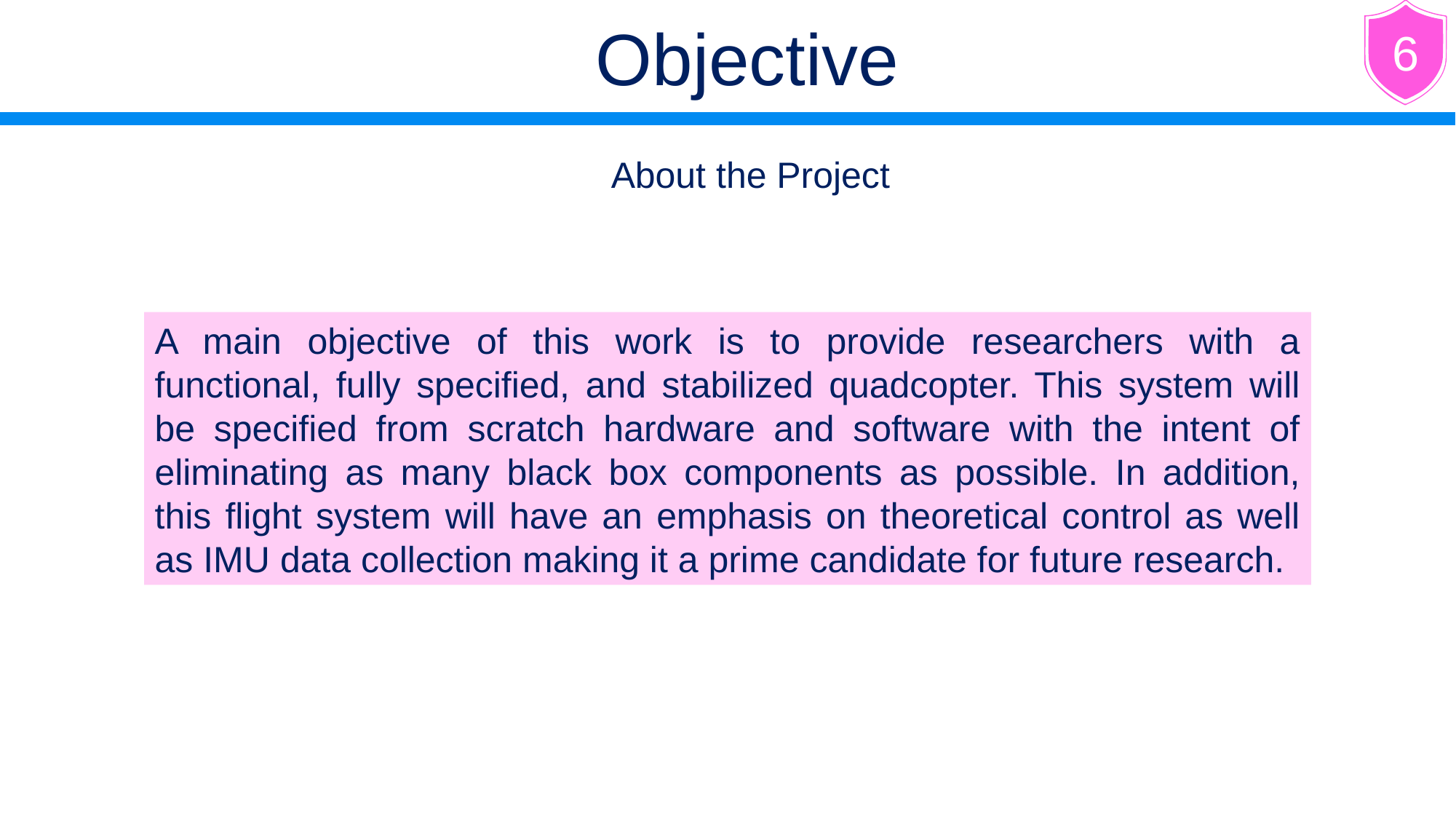

Objective
6

About the Project
A main objective of this work is to provide researchers with a functional, fully specified, and stabilized quadcopter. This system will be specified from scratch hardware and software with the intent of eliminating as many black box components as possible. In addition, this flight system will have an emphasis on theoretical control as well as IMU data collection making it a prime candidate for future research.